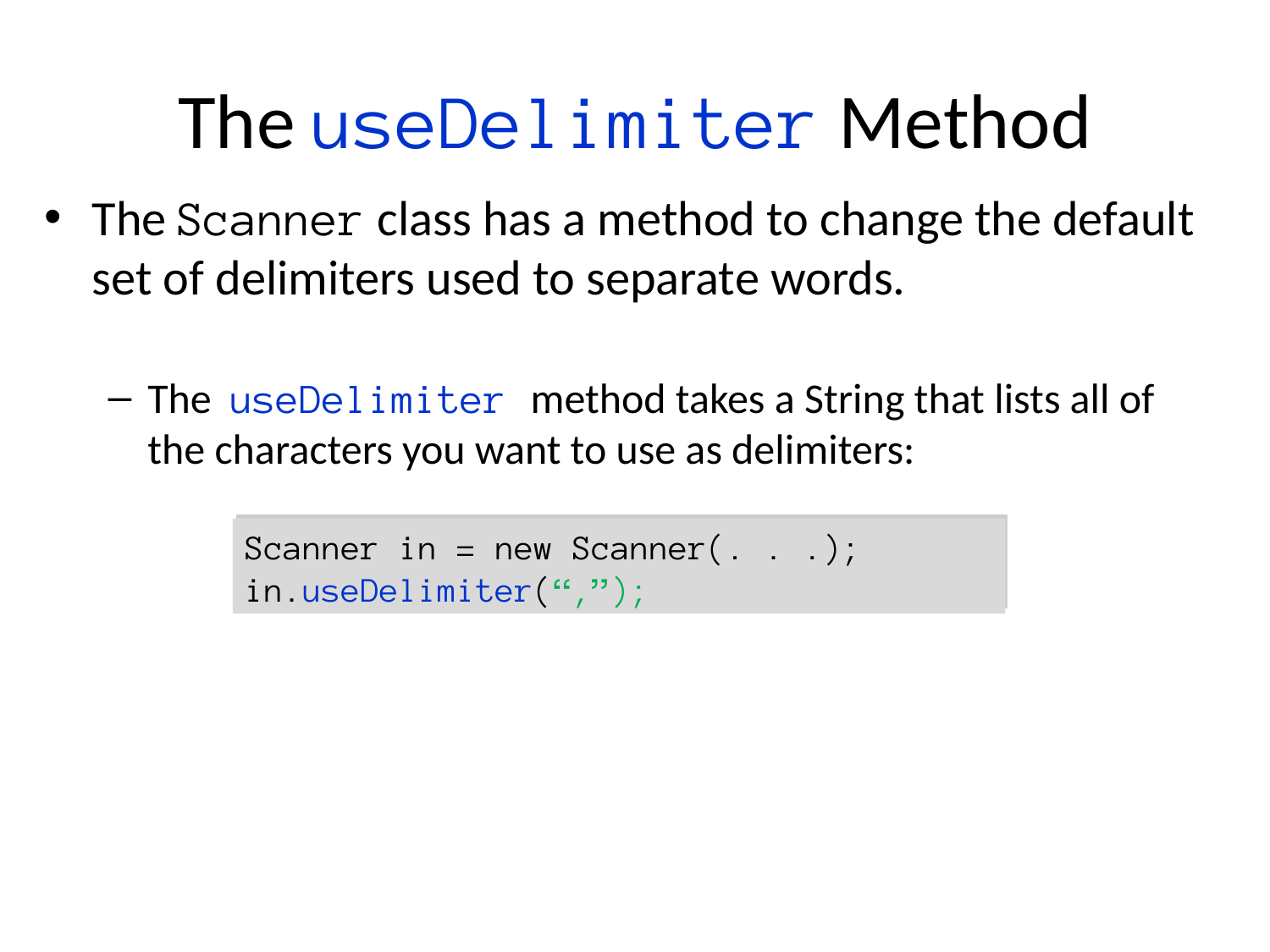

# The useDelimiter Method
The Scanner class has a method to change the default set of delimiters used to separate words.

The  useDelimiter method takes a String that lists all of the characters you want to use as delimiters:

Scanner in = new Scanner(. . .);
in.useDelimiter(“,”);